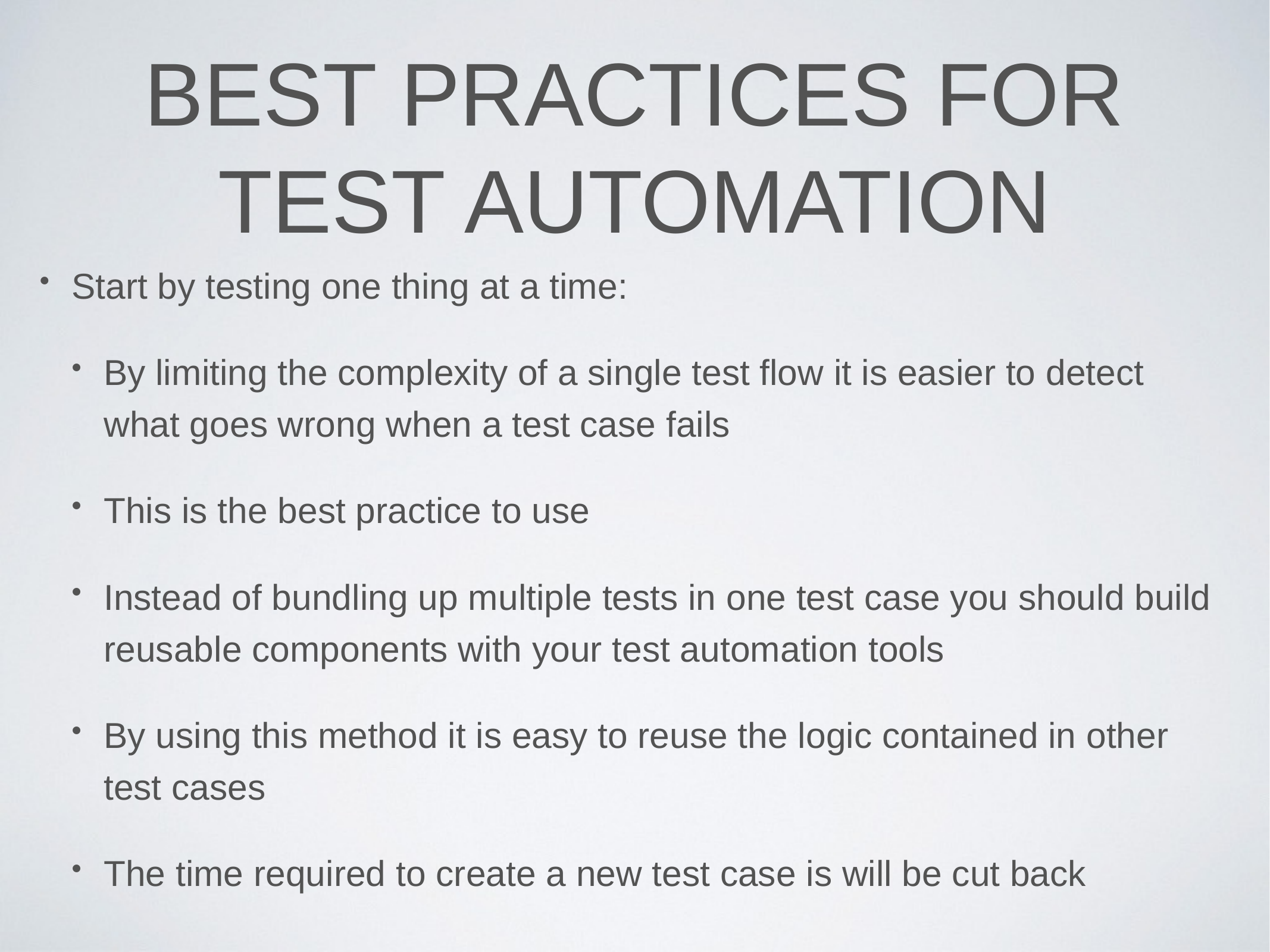

# Best practices for test automation
Start by testing one thing at a time:
By limiting the complexity of a single test flow it is easier to detect what goes wrong when a test case fails
This is the best practice to use
Instead of bundling up multiple tests in one test case you should build reusable components with your test automation tools
By using this method it is easy to reuse the logic contained in other test cases
The time required to create a new test case is will be cut back